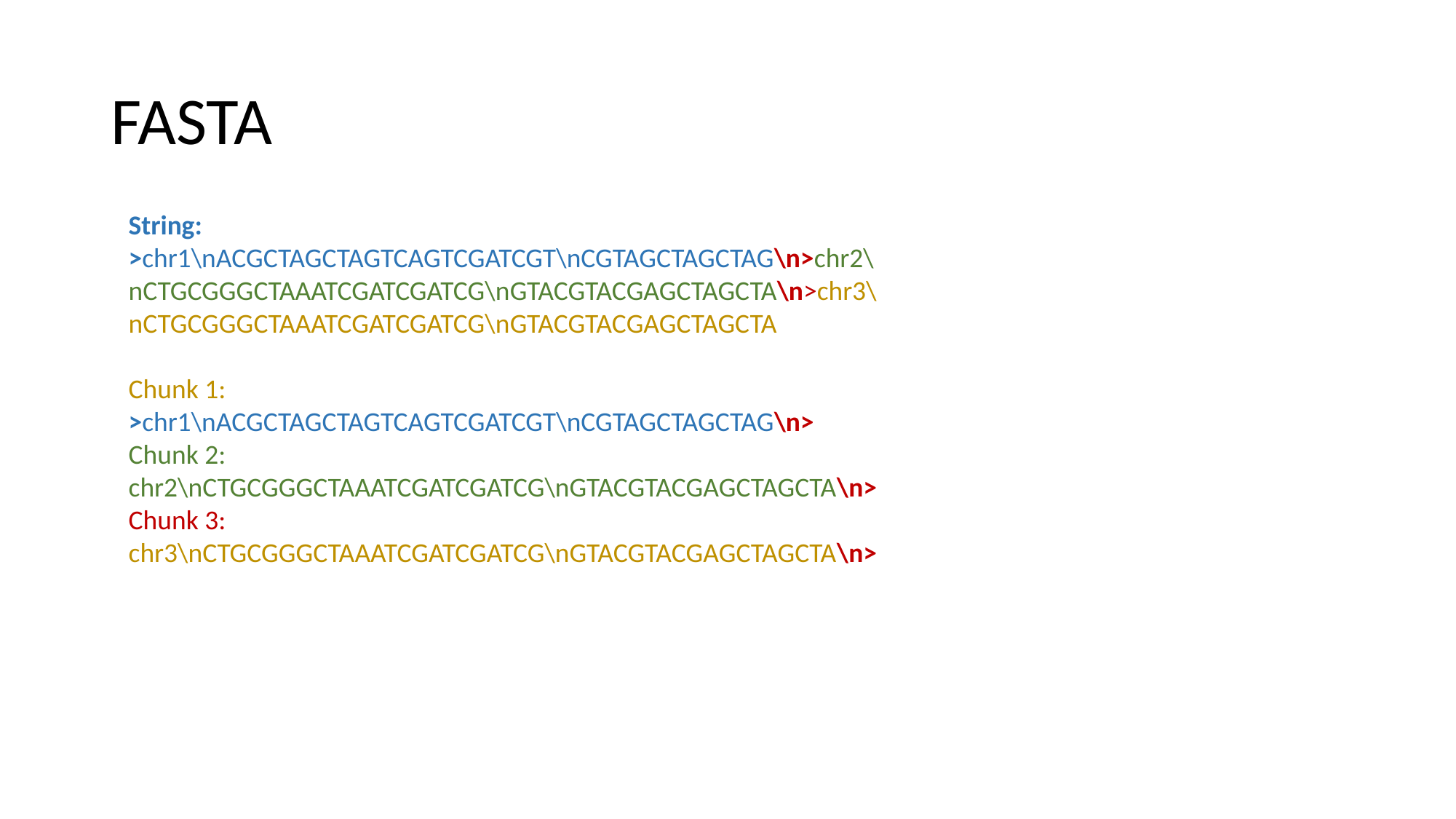

# FASTA
String:
>chr1\nACGCTAGCTAGTCAGTCGATCGT\nCGTAGCTAGCTAG\n>chr2\nCTGCGGGCTAAATCGATCGATCG\nGTACGTACGAGCTAGCTA\n>chr3\nCTGCGGGCTAAATCGATCGATCG\nGTACGTACGAGCTAGCTA

Chunk 1:
>chr1\nACGCTAGCTAGTCAGTCGATCGT\nCGTAGCTAGCTAG\n>
Chunk 2:
chr2\nCTGCGGGCTAAATCGATCGATCG\nGTACGTACGAGCTAGCTA\n>
Chunk 3:
chr3\nCTGCGGGCTAAATCGATCGATCG\nGTACGTACGAGCTAGCTA\n>